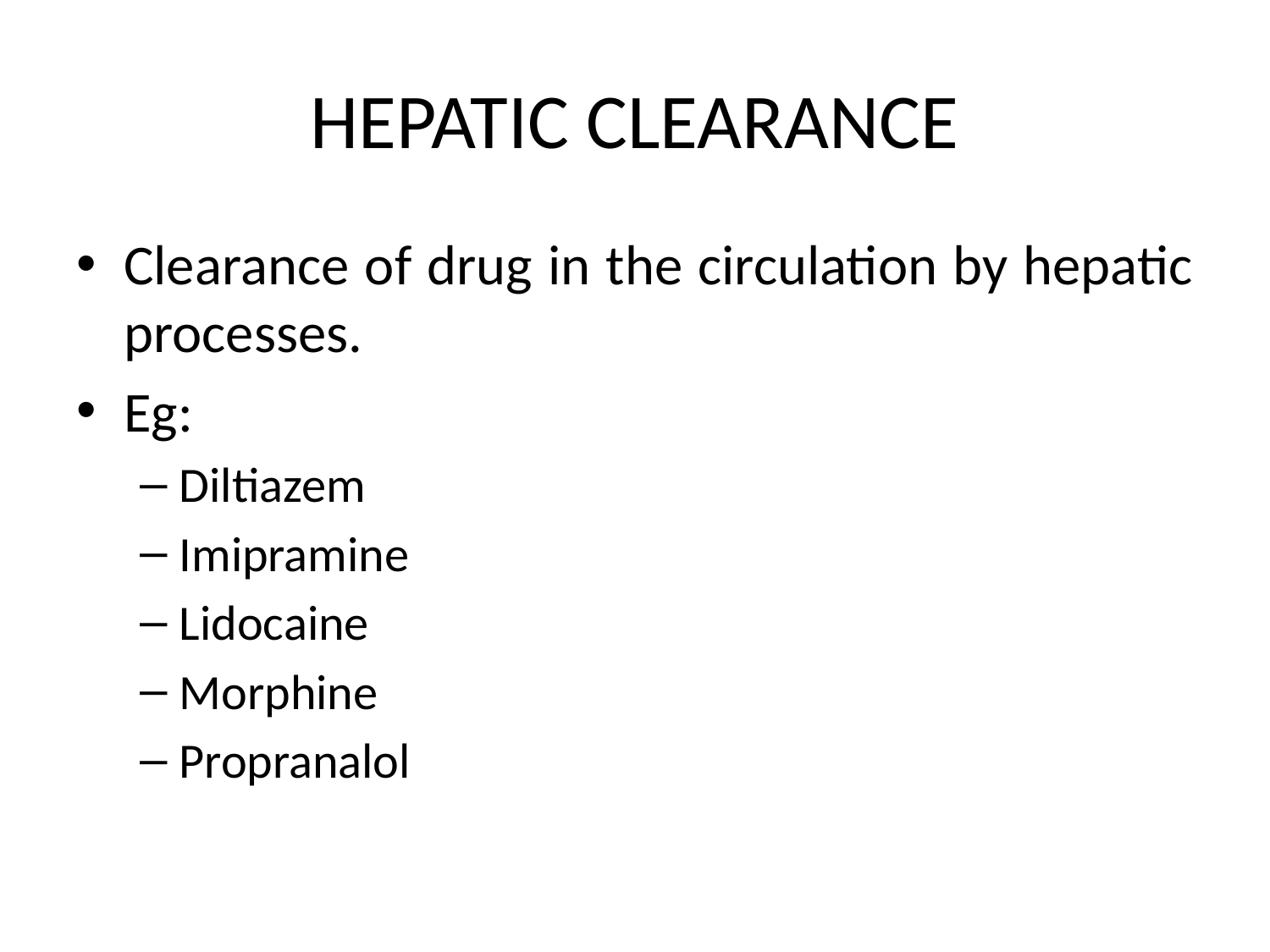

# HEPATIC CLEARANCE
Clearance of drug in the circulation by hepatic processes.
Eg:
Diltiazem
Imipramine
Lidocaine
Morphine
Propranalol